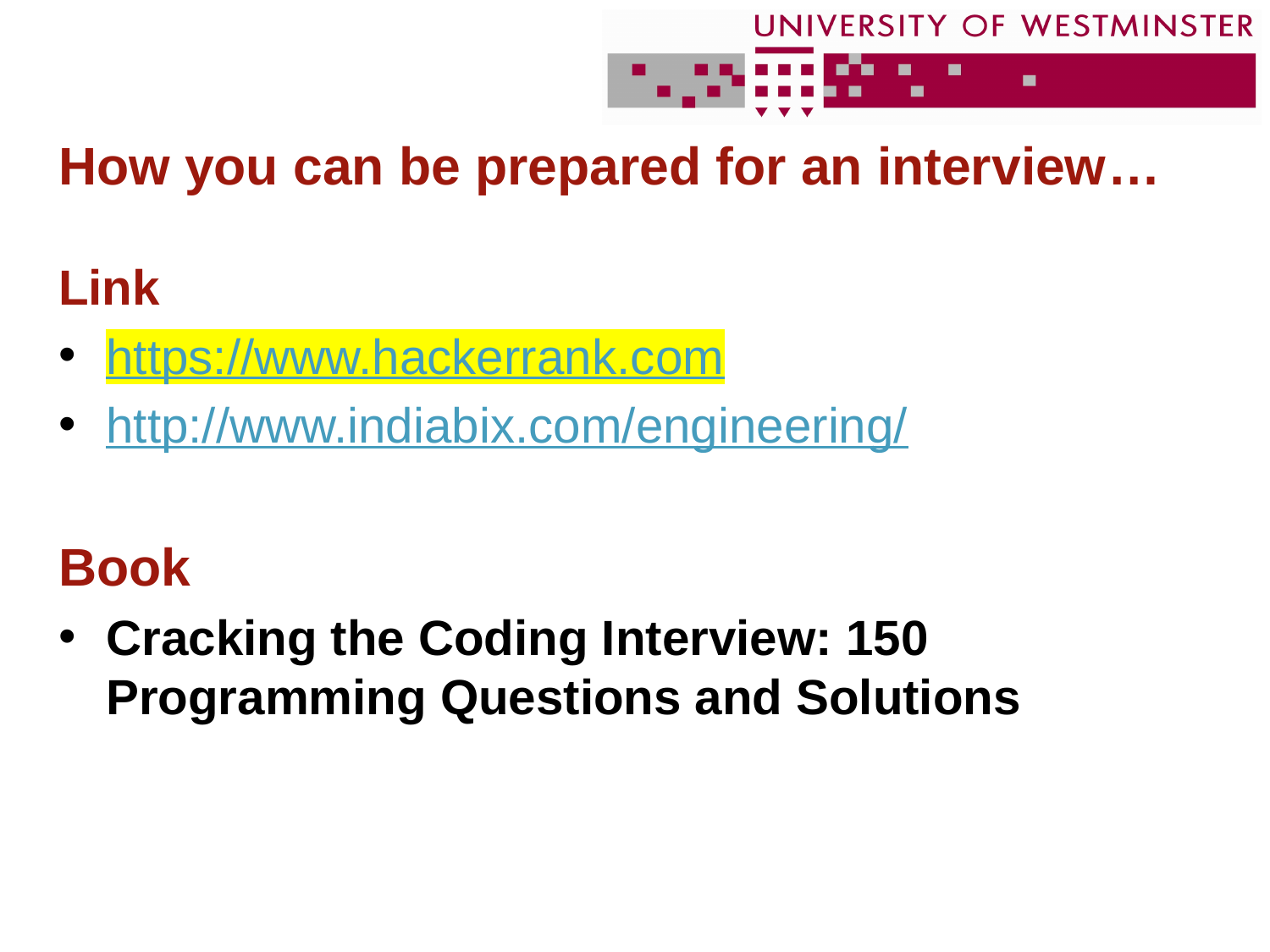

# How you can be prepared for an interview…
Link
https://www.hackerrank.com
http://www.indiabix.com/engineering/

Book
Cracking the Coding Interview: 150 Programming Questions and Solutions